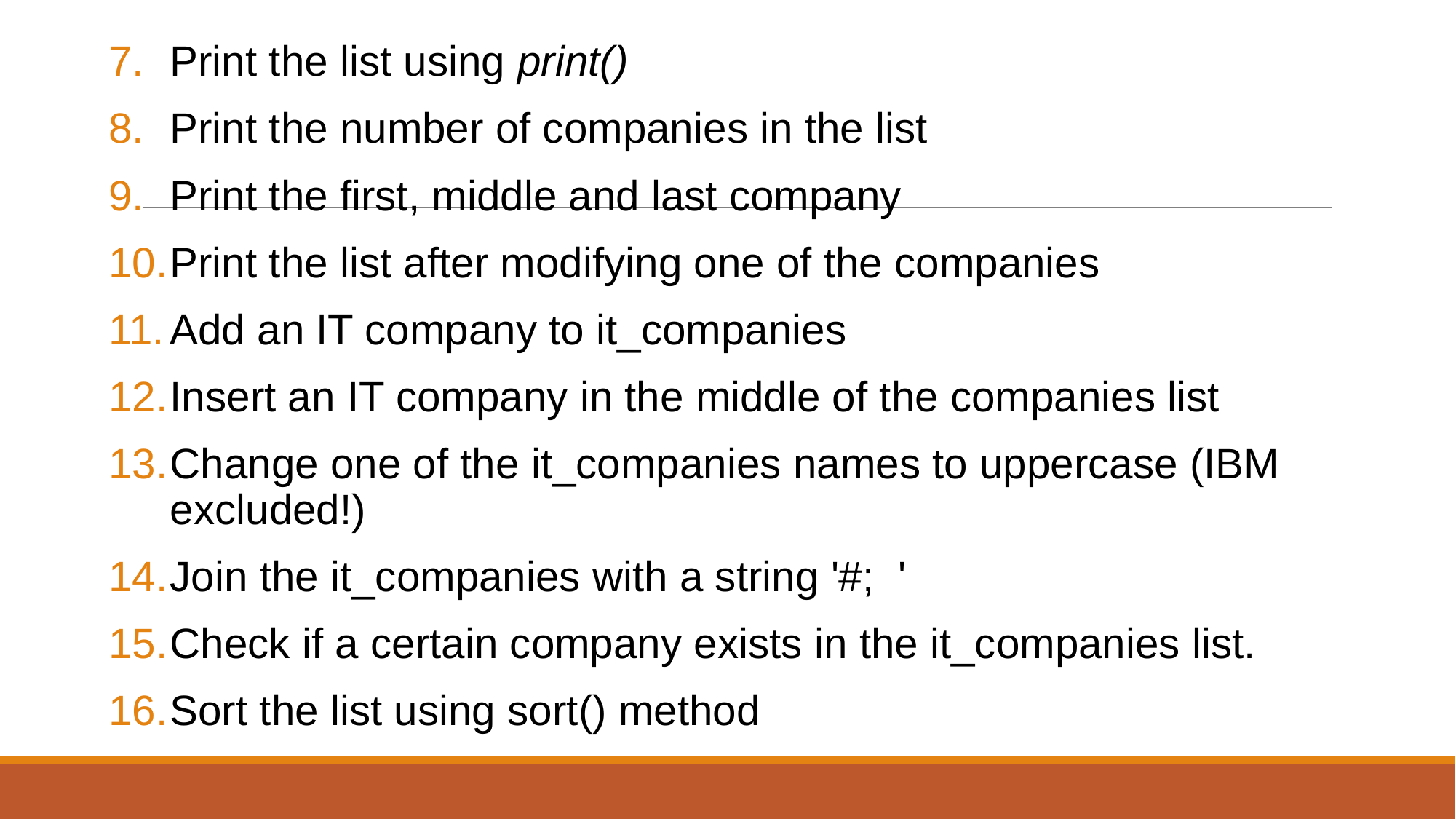

Print the list using print()
Print the number of companies in the list
Print the first, middle and last company
Print the list after modifying one of the companies
Add an IT company to it_companies
Insert an IT company in the middle of the companies list
Change one of the it_companies names to uppercase (IBM excluded!)
Join the it_companies with a string '#;  '
Check if a certain company exists in the it_companies list.
Sort the list using sort() method
#